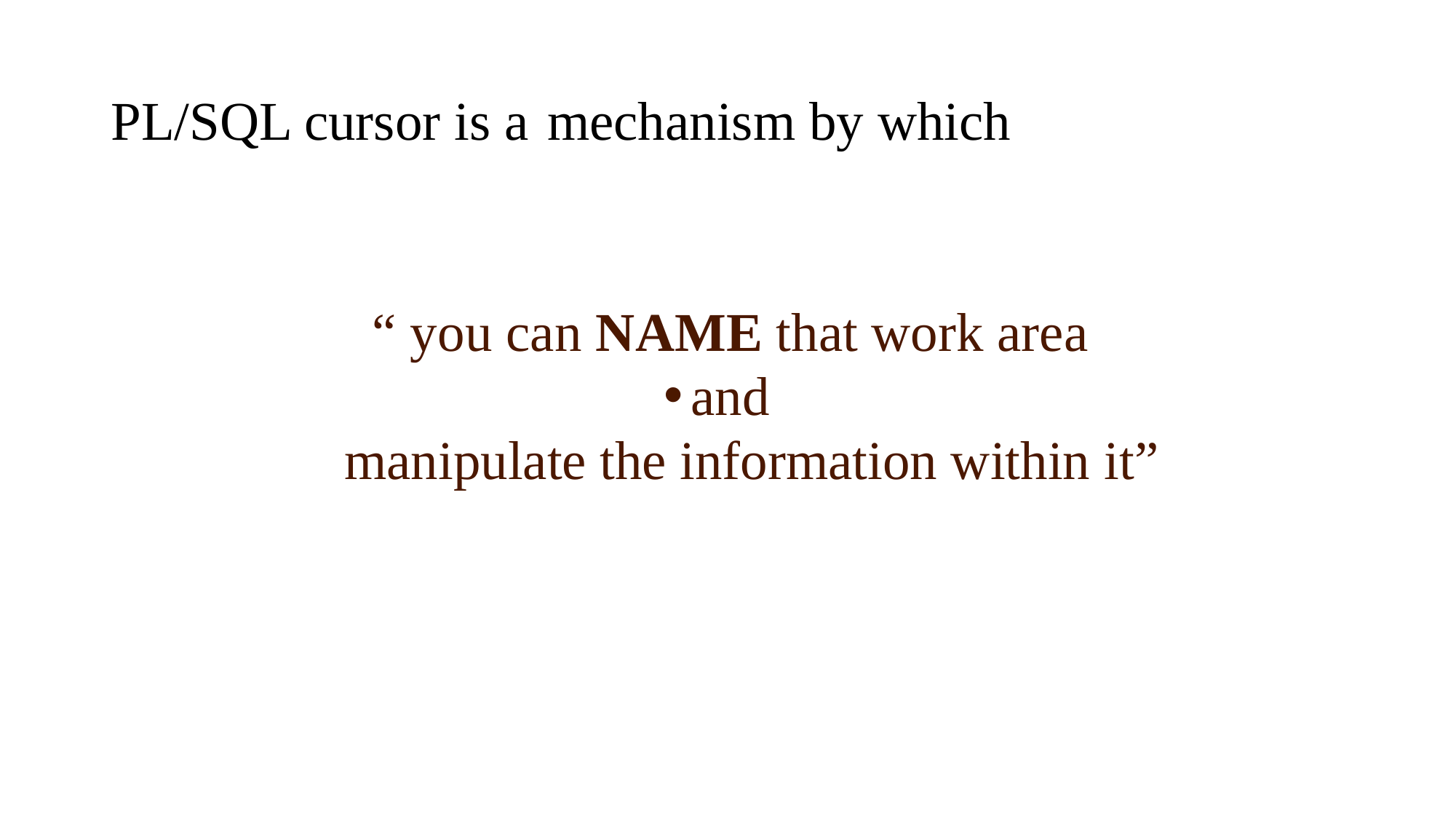

# PL/SQL cursor is a	mechanism by which

“ you can NAME that work area
and
manipulate the information within it”